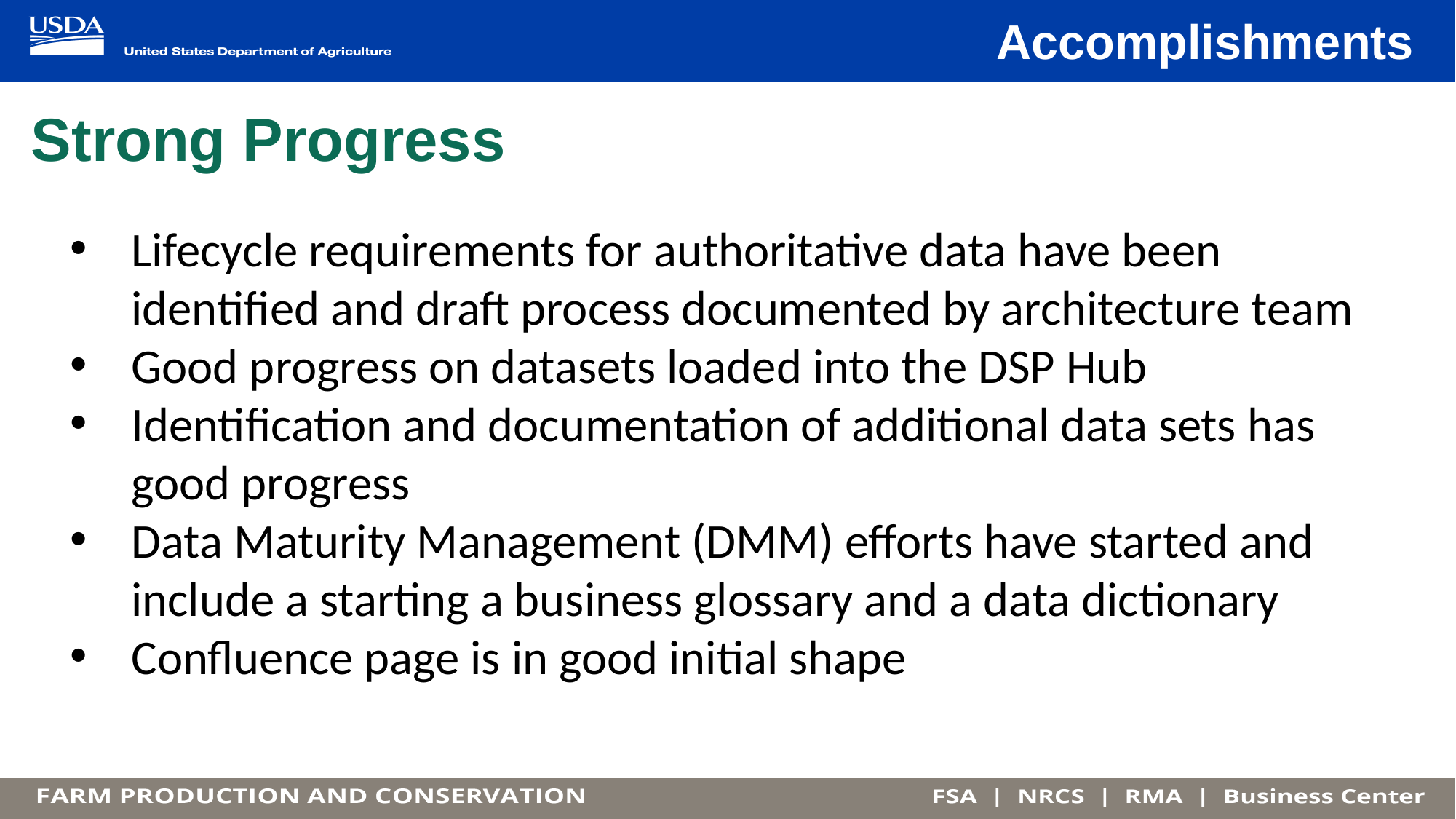

Accomplishments
# Strong Progress

Lifecycle requirements for authoritative data have been identified and draft process documented by architecture team
Good progress on datasets loaded into the DSP Hub
Identification and documentation of additional data sets has good progress
Data Maturity Management (DMM) efforts have started and include a starting a business glossary and a data dictionary
Confluence page is in good initial shape